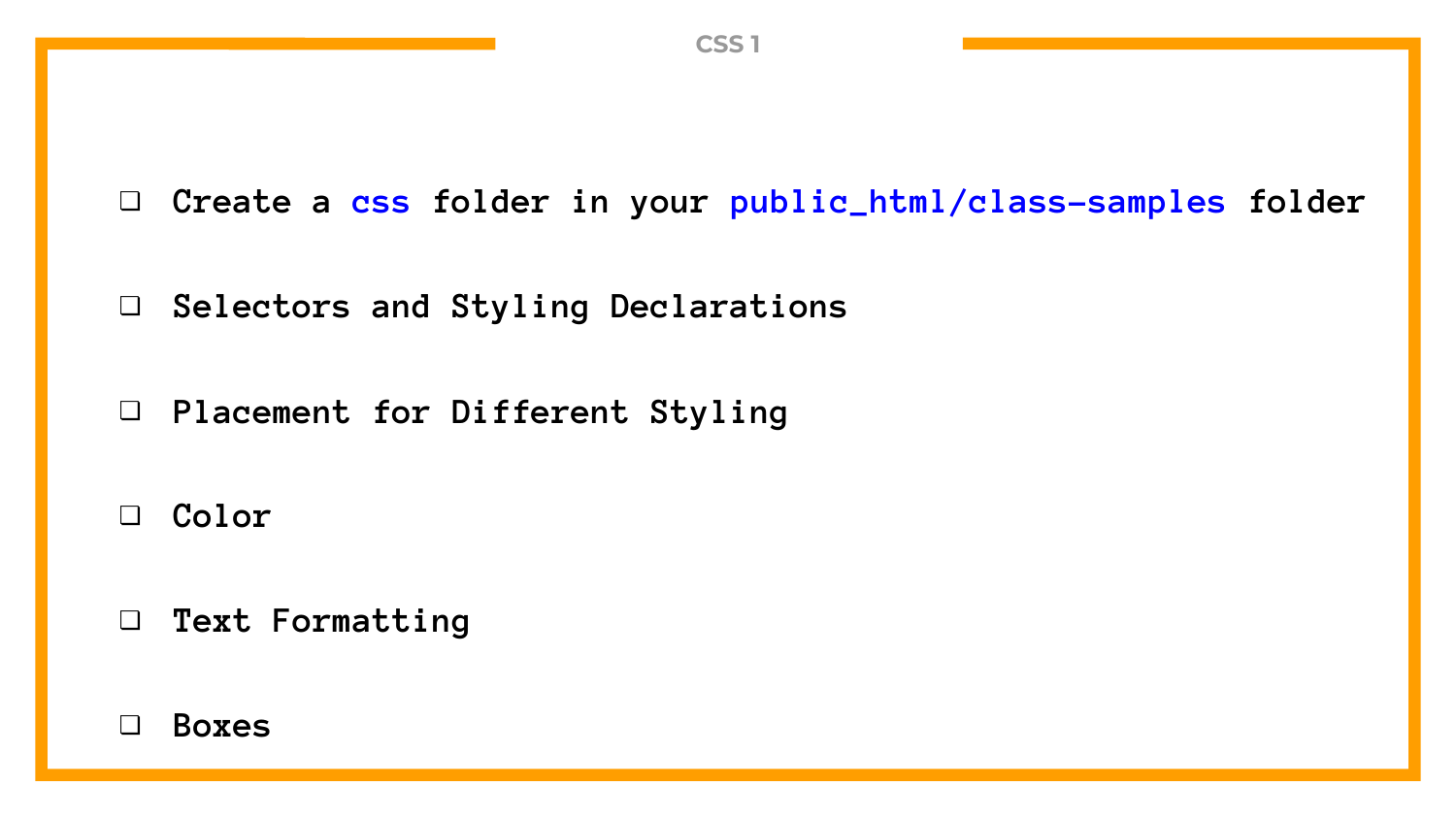

# CSS 1

Create a css folder in your public_html/class-samples folder
Selectors and Styling Declarations
Placement for Different Styling
Color
Text Formatting
Boxes